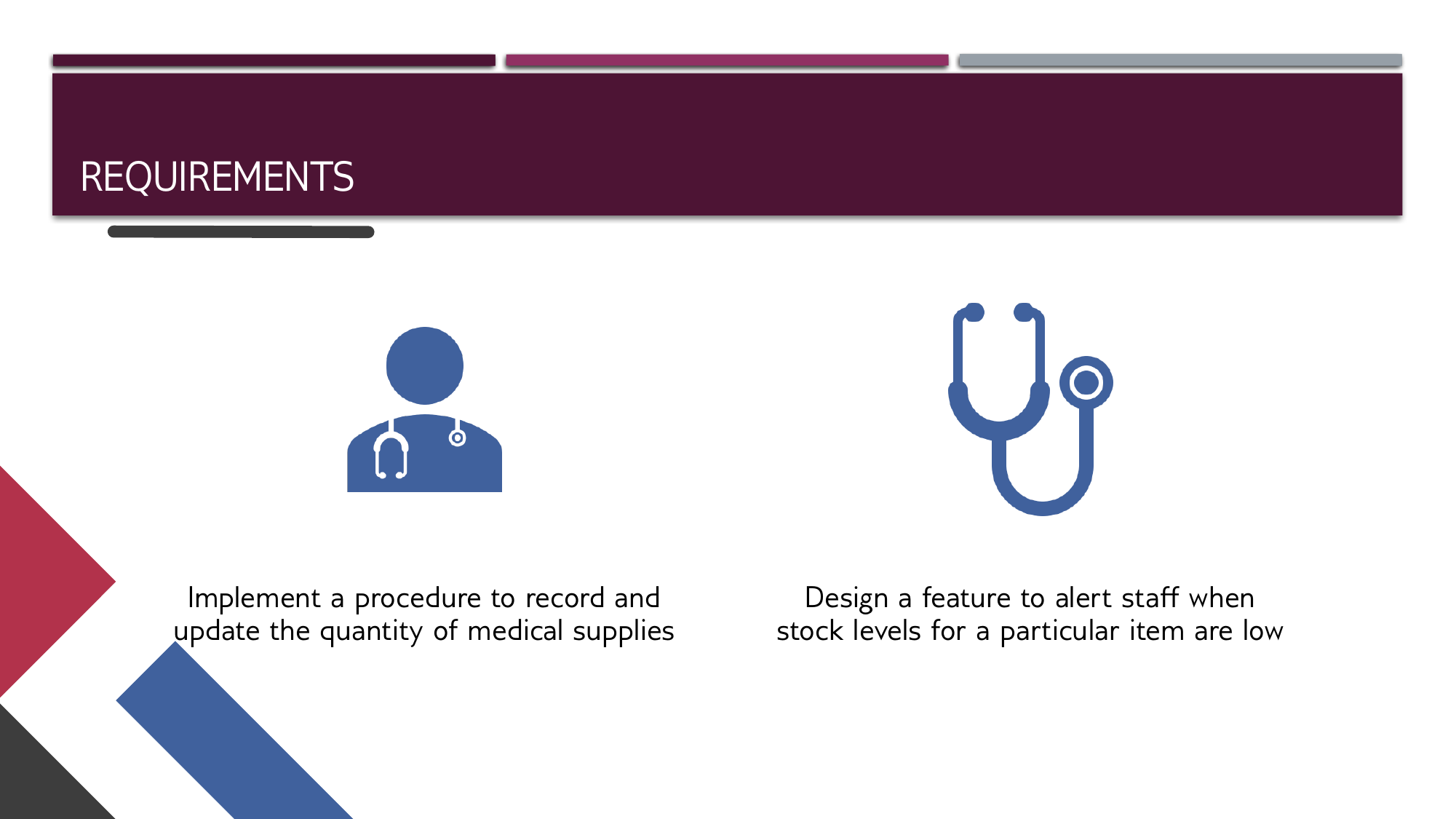

Requirements
Implement a procedure to record and update the quantity of medical supplies
Design a feature to alert staff when stock levels for a particular item are low